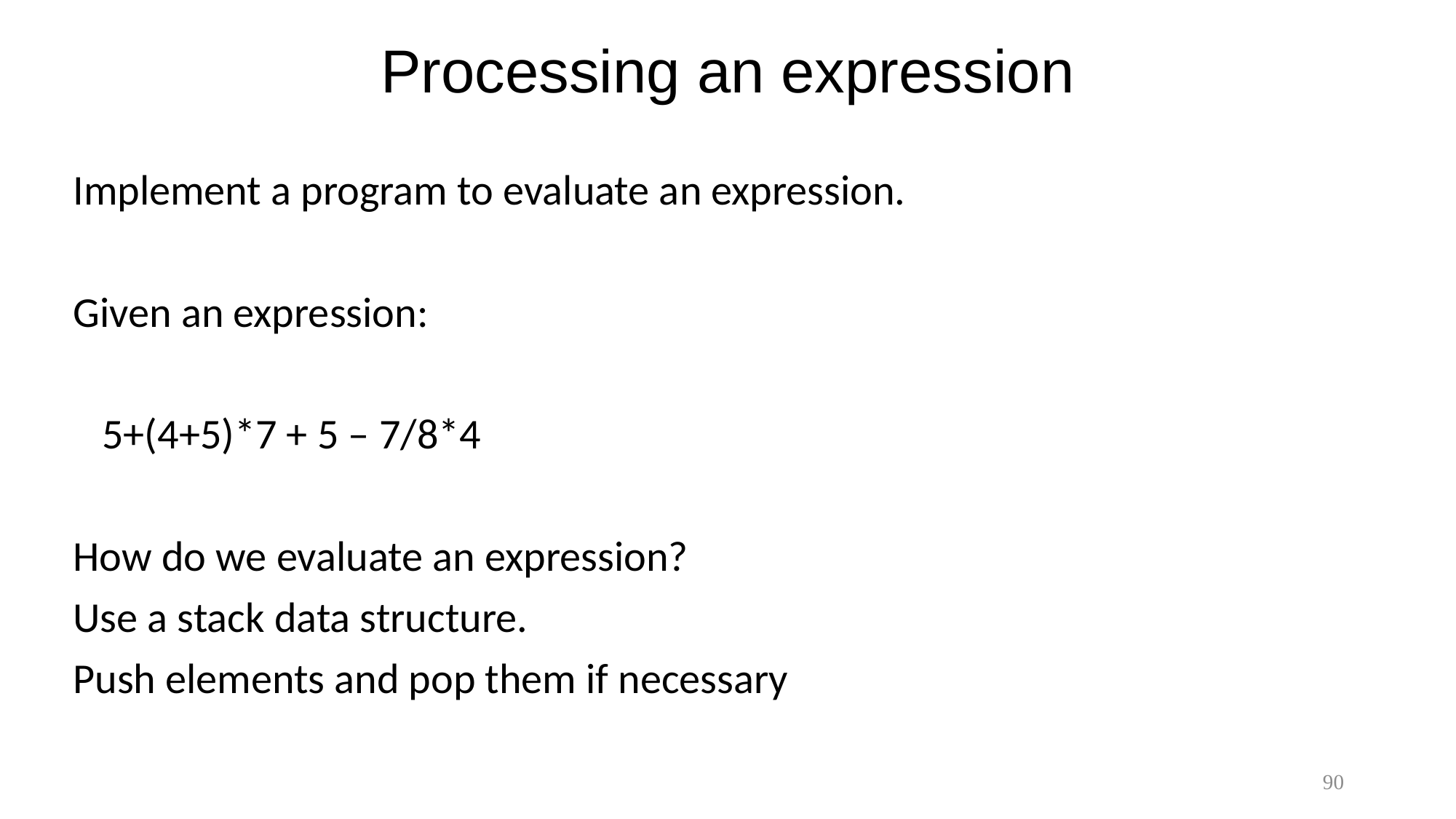

# Processing an expression
Implement a program to evaluate an expression.

Given an expression:

   5+(4+5)*7 + 5 – 7/8*4

How do we evaluate an expression?
Use a stack data structure.
Push elements and pop them if necessary

90